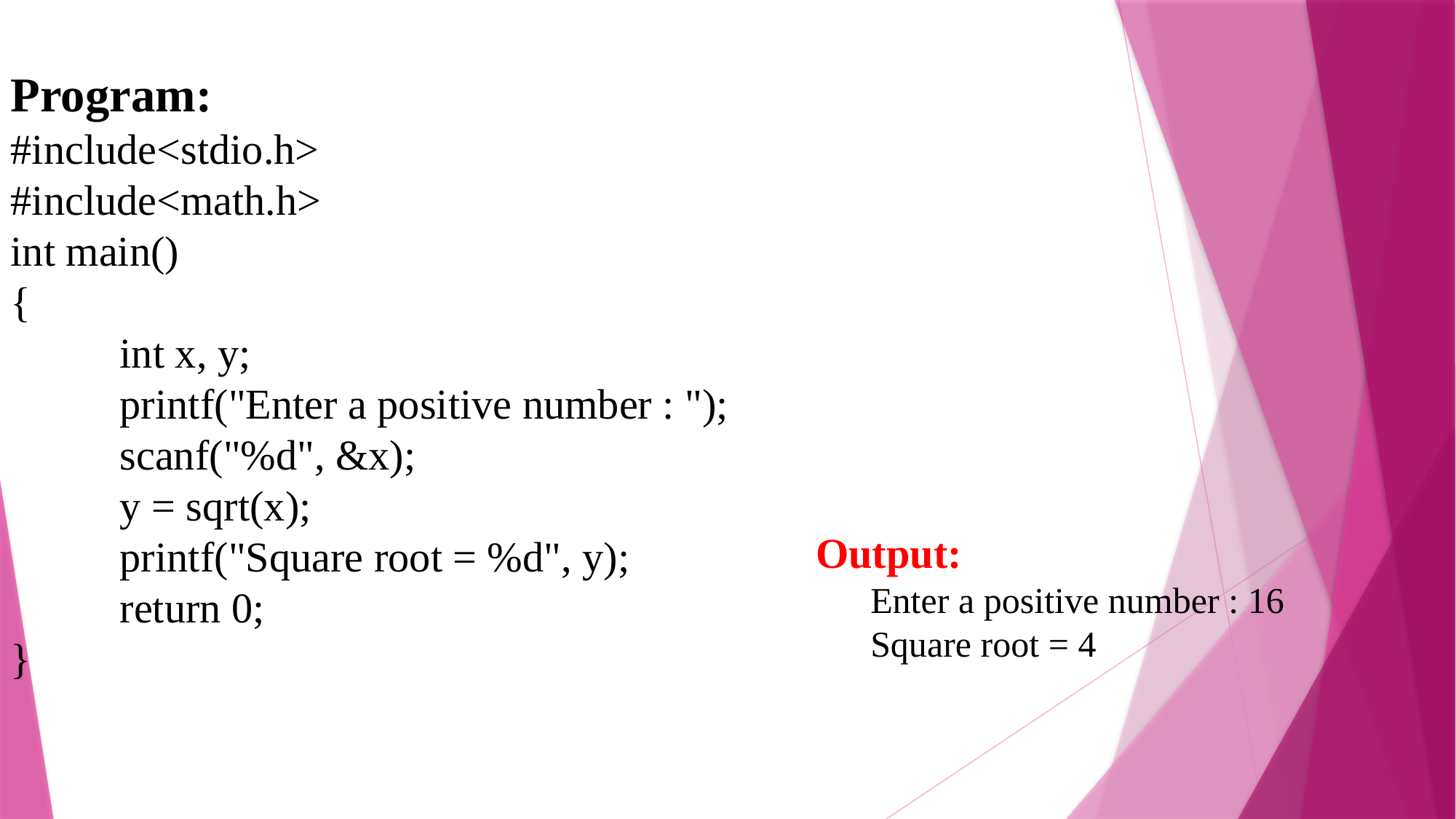

Program:
#include<stdio.h>
#include<math.h>
int main()
{
	int x, y;
	printf("Enter a positive number : ");
	scanf("%d", &x);
	y = sqrt(x);
	printf("Square root = %d", y);
	return 0;
}
Output:
Enter a positive number : 16
Square root = 4